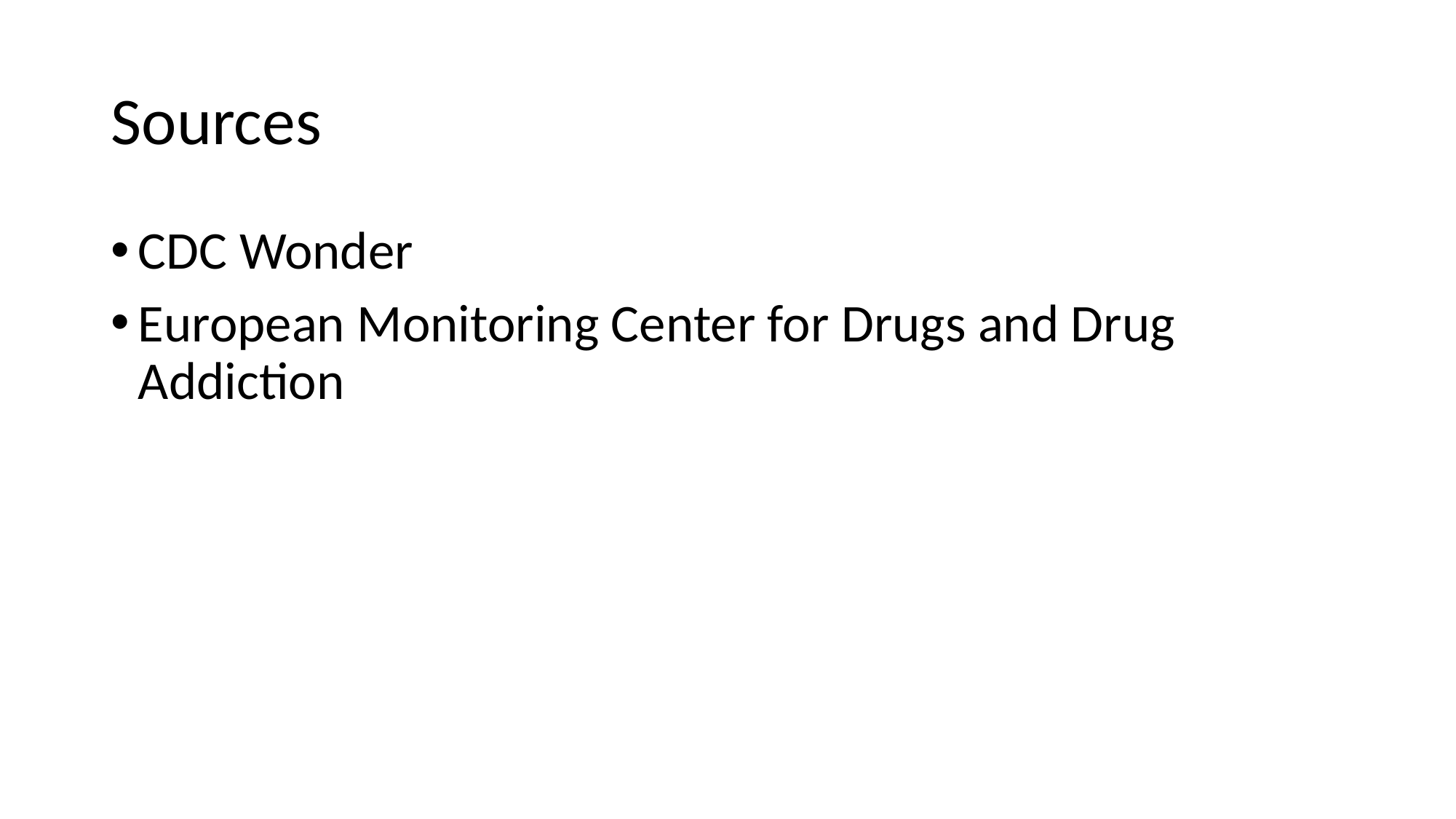

# Sources
CDC Wonder
European Monitoring Center for Drugs and Drug Addiction